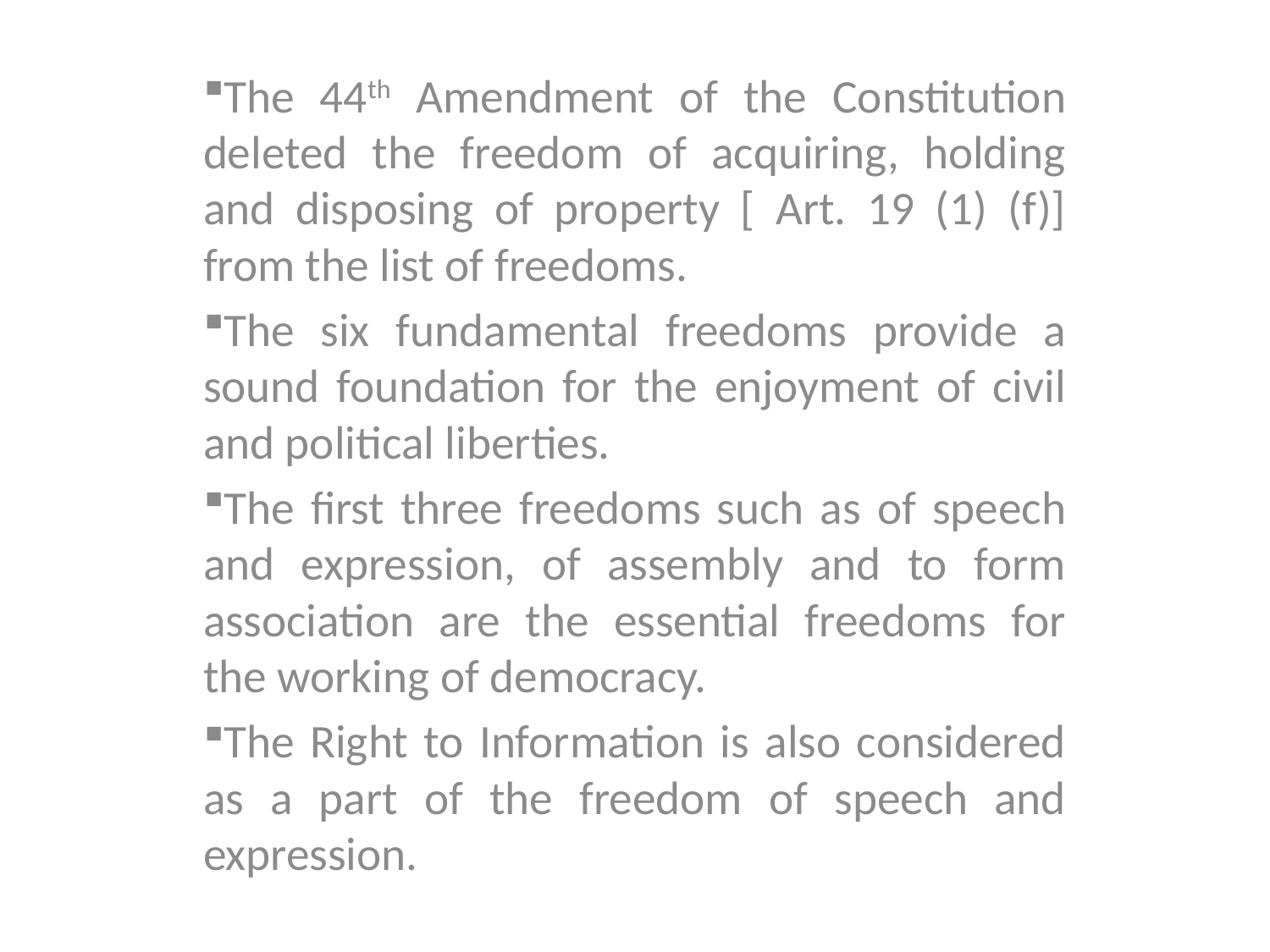

The 44th Amendment of the Constitution deleted the freedom of acquiring, holding and disposing of property [ Art. 19 (1) (f)] from the list of freedoms.
The six fundamental freedoms provide a sound foundation for the enjoyment of civil and political liberties.
The first three freedoms such as of speech and expression, of assembly and to form association are the essential freedoms for the working of democracy.
The Right to Information is also considered as a part of the freedom of speech and expression.